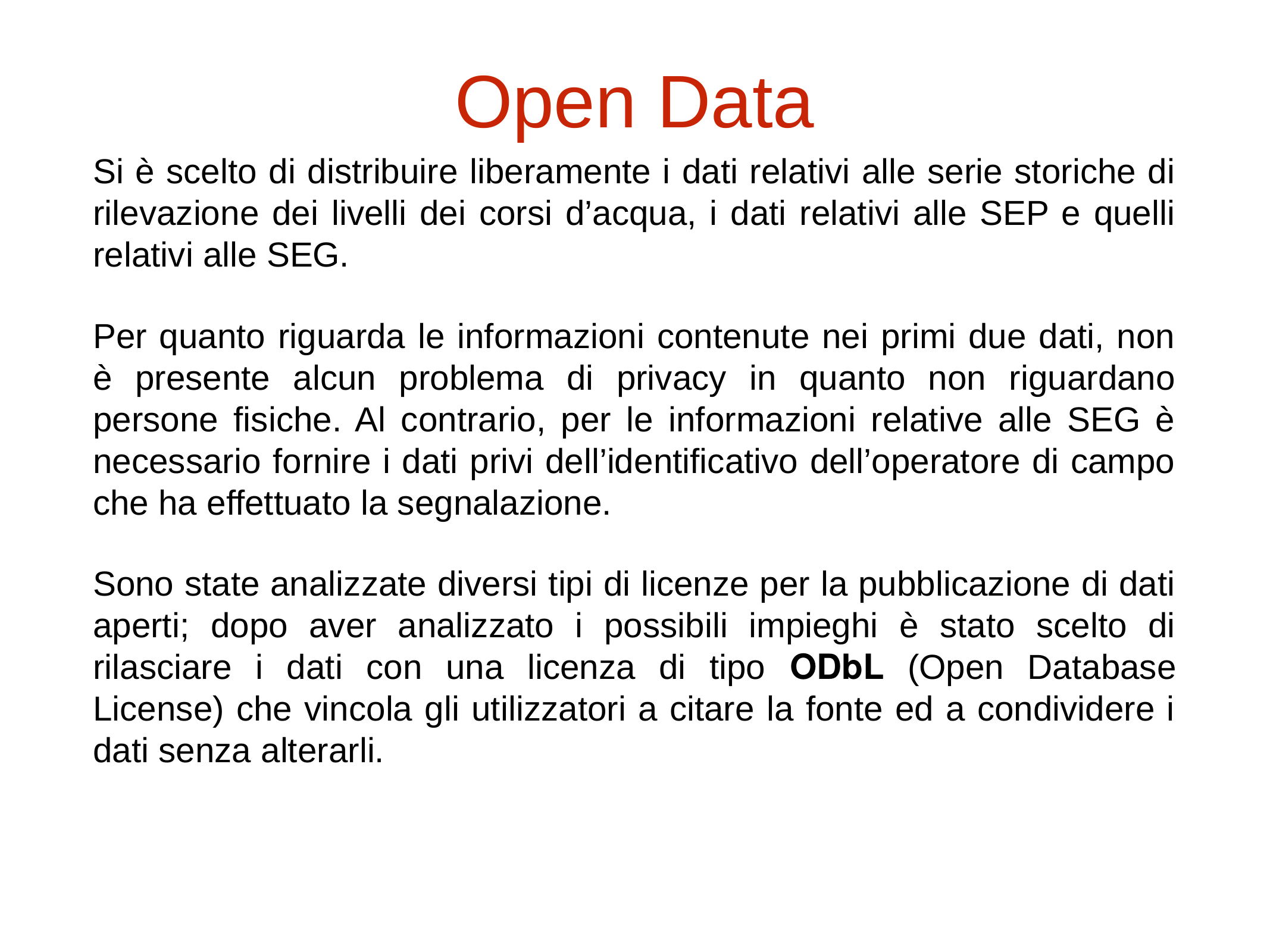

# Open Data
Si è scelto di distribuire liberamente i dati relativi alle serie storiche di rilevazione dei livelli dei corsi d’acqua, i dati relativi alle SEP e quelli relativi alle SEG.
Per quanto riguarda le informazioni contenute nei primi due dati, non è presente alcun problema di privacy in quanto non riguardano persone fisiche. Al contrario, per le informazioni relative alle SEG è necessario fornire i dati privi dell’identificativo dell’operatore di campo che ha effettuato la segnalazione.
Sono state analizzate diversi tipi di licenze per la pubblicazione di dati aperti; dopo aver analizzato i possibili impieghi è stato scelto di rilasciare i dati con una licenza di tipo ODbL (Open Database License) che vincola gli utilizzatori a citare la fonte ed a condividere i dati senza alterarli.